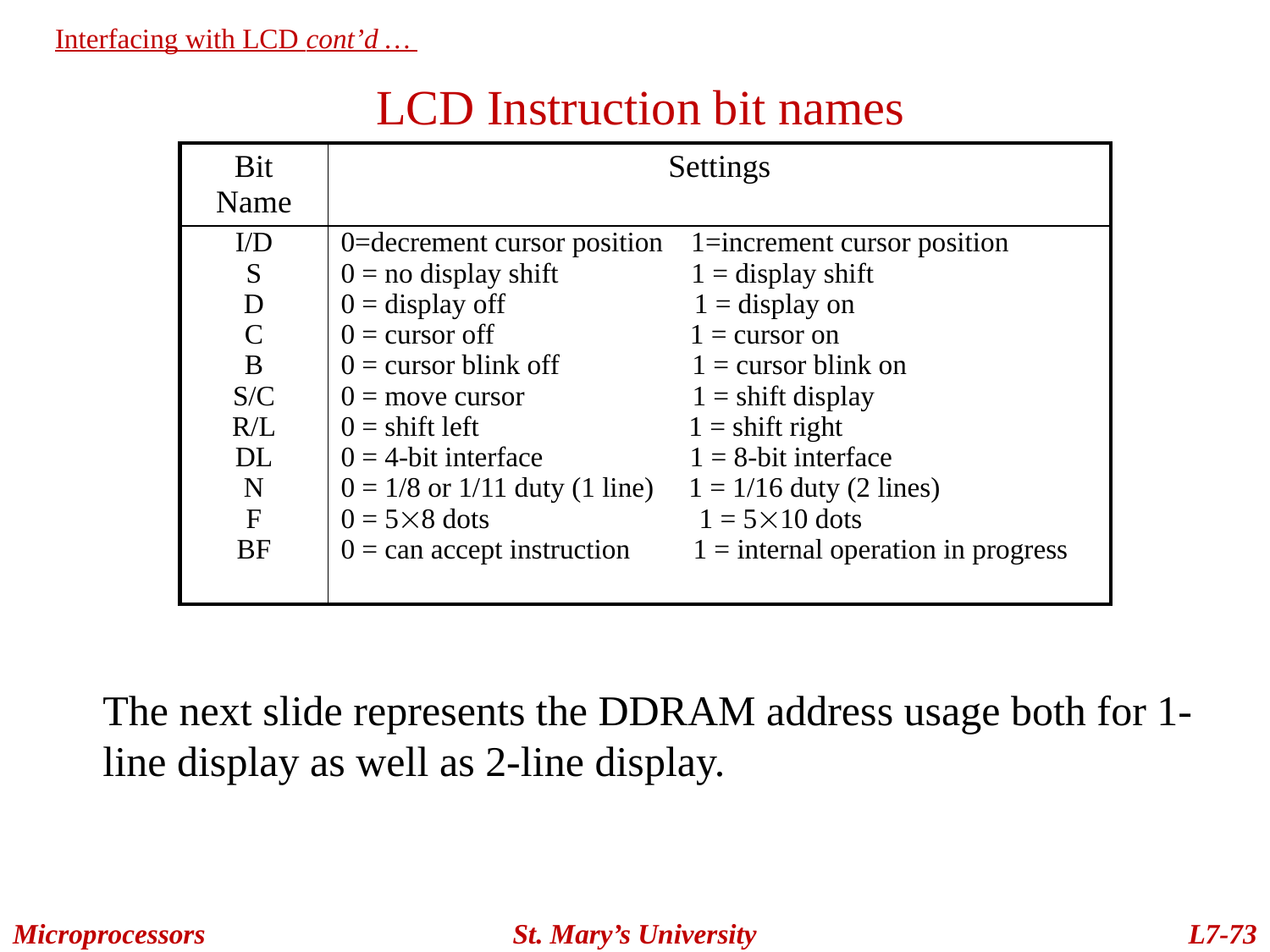

Interfacing with LCD cont’d …
LCD Instruction bit names
| Bit Name | Settings |
| --- | --- |
| I/D S D C B S/C R/L DL N F BF | 0=decrement cursor position 1=increment cursor position 0 = no display shift 1 = display shift 0 = display off 1 = display on 0 = cursor off 1 = cursor on 0 = cursor blink off 1 = cursor blink on 0 = move cursor 1 = shift display 0 = shift left 1 = shift right 0 = 4-bit interface 1 = 8-bit interface 0 = 1/8 or 1/11 duty (1 line) 1 = 1/16 duty (2 lines) 0 = 5×8 dots 1 = 5×10 dots 0 = can accept instruction 1 = internal operation in progress |
	The next slide represents the DDRAM address usage both for 1-line display as well as 2-line display.
Microprocessors
St. Mary’s University
L7-73